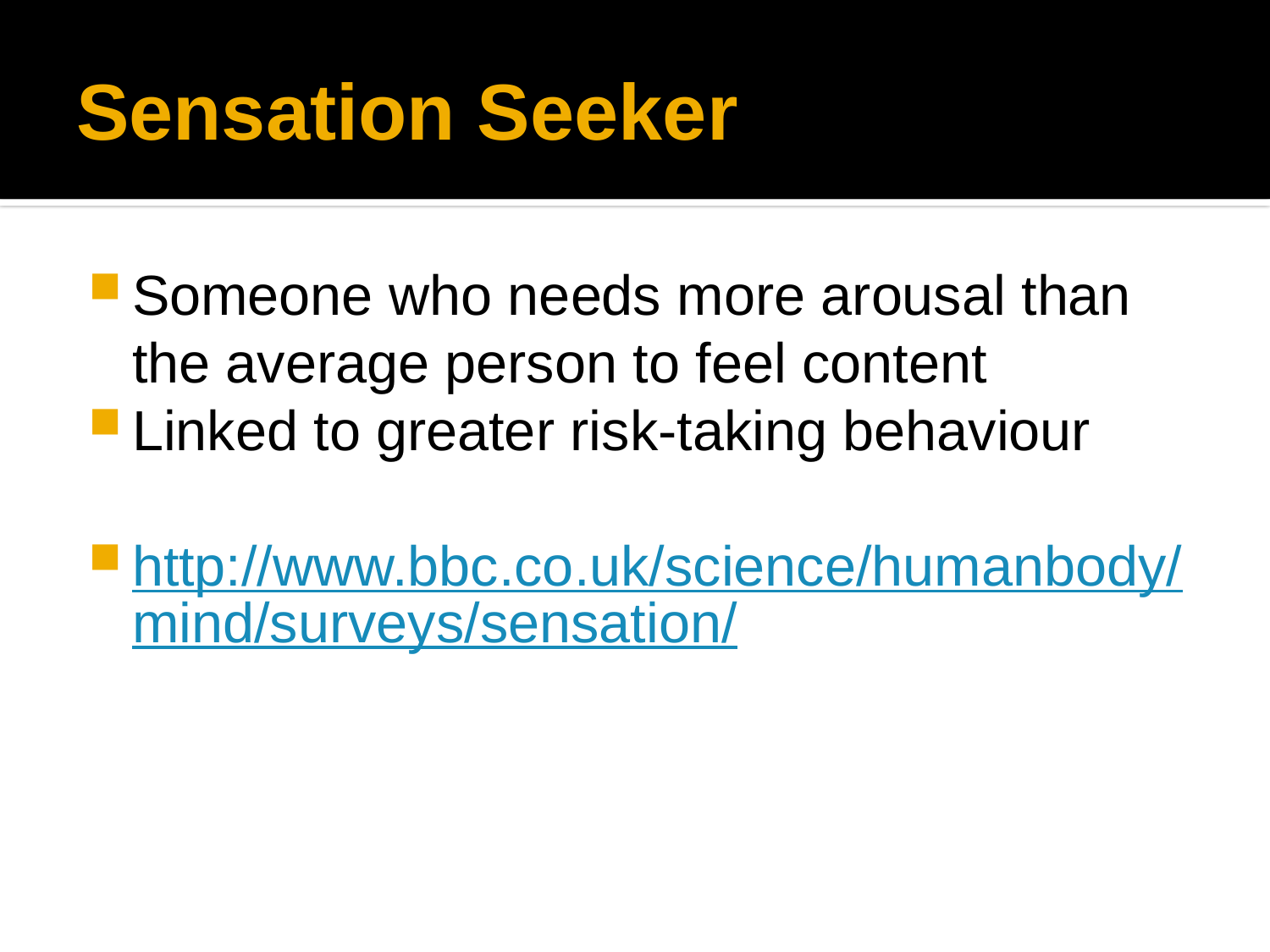

# Sensation Seeker
Someone who needs more arousal than the average person to feel content
Linked to greater risk-taking behaviour

http://www.bbc.co.uk/science/humanbody/mind/surveys/sensation/